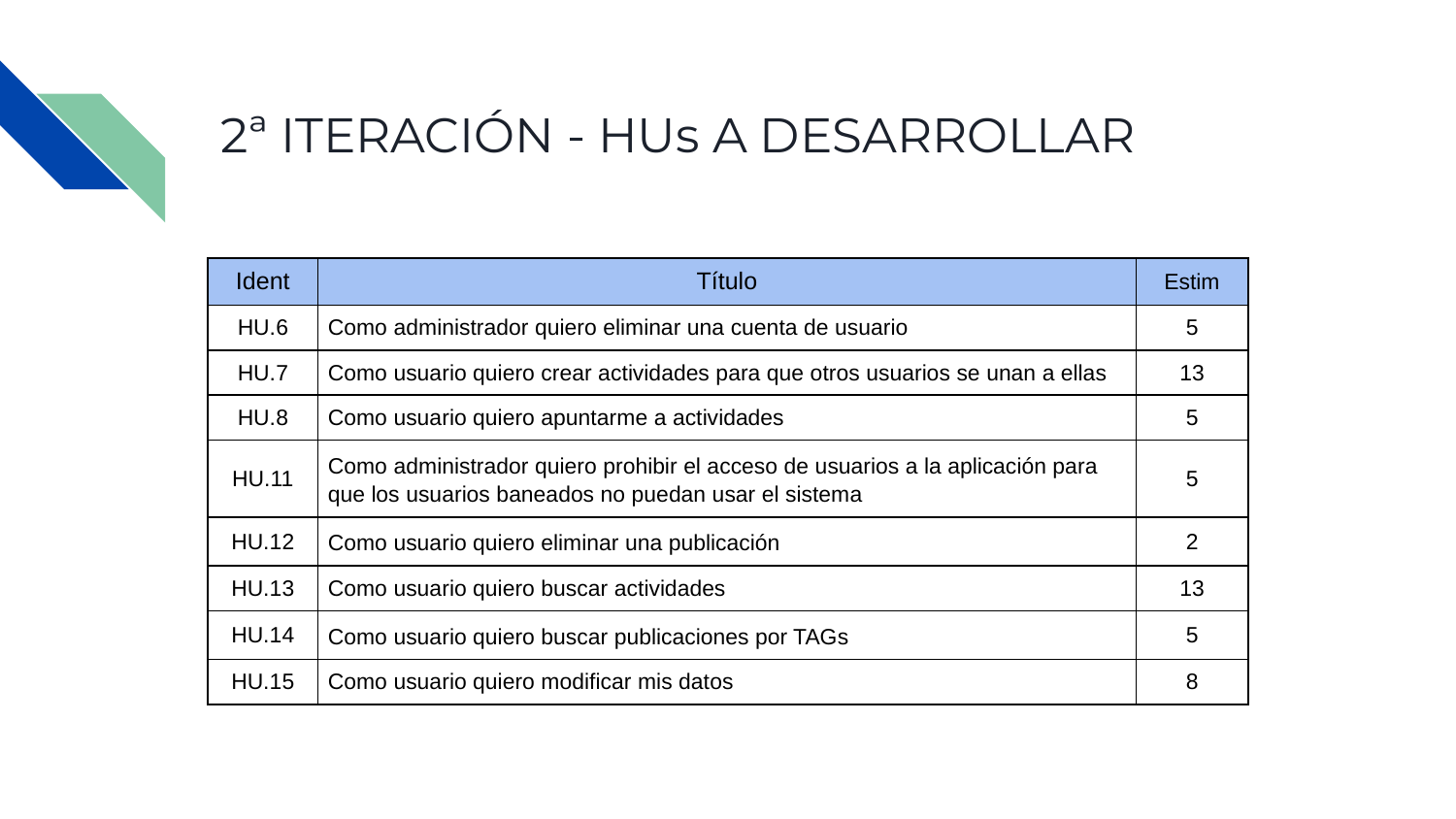

# 2ª ITERACIÓN - HUs A DESARROLLAR
| Ident | Título | Estim |
| --- | --- | --- |
| HU.6 | Como administrador quiero eliminar una cuenta de usuario | 5 |
| HU.7 | Como usuario quiero crear actividades para que otros usuarios se unan a ellas | 13 |
| HU.8 | Como usuario quiero apuntarme a actividades | 5 |
| HU.11 | Como administrador quiero prohibir el acceso de usuarios a la aplicación para que los usuarios baneados no puedan usar el sistema | 5 |
| HU.12 | Como usuario quiero eliminar una publicación | 2 |
| HU.13 | Como usuario quiero buscar actividades | 13 |
| HU.14 | Como usuario quiero buscar publicaciones por TAGs | 5 |
| HU.15 | Como usuario quiero modificar mis datos | 8 |